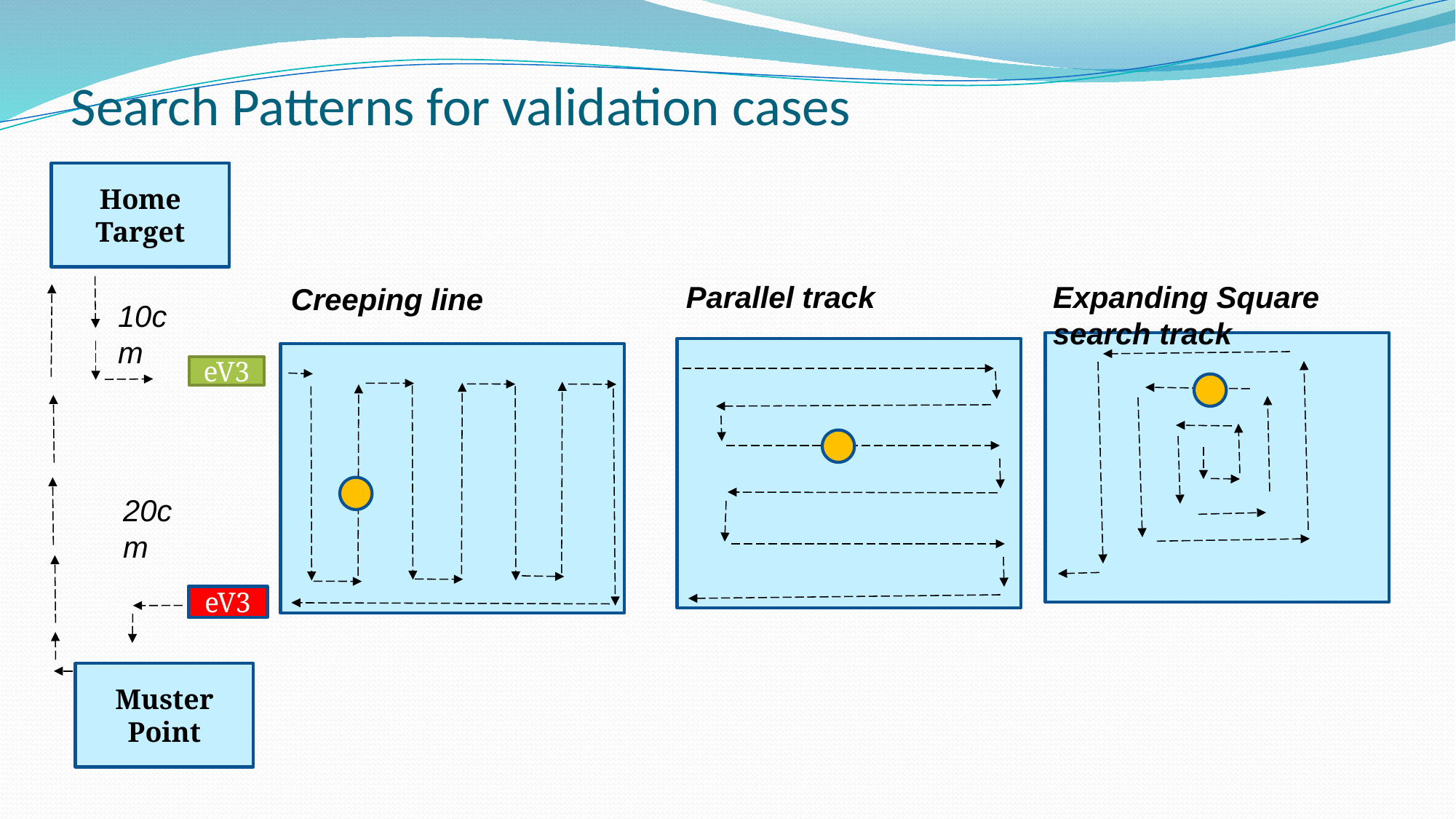

# Search Patterns for validation cases

Home Target
Parallel track
Expanding Square search track
Creeping line
10cm

eV3

20cm
eV3
Muster Point